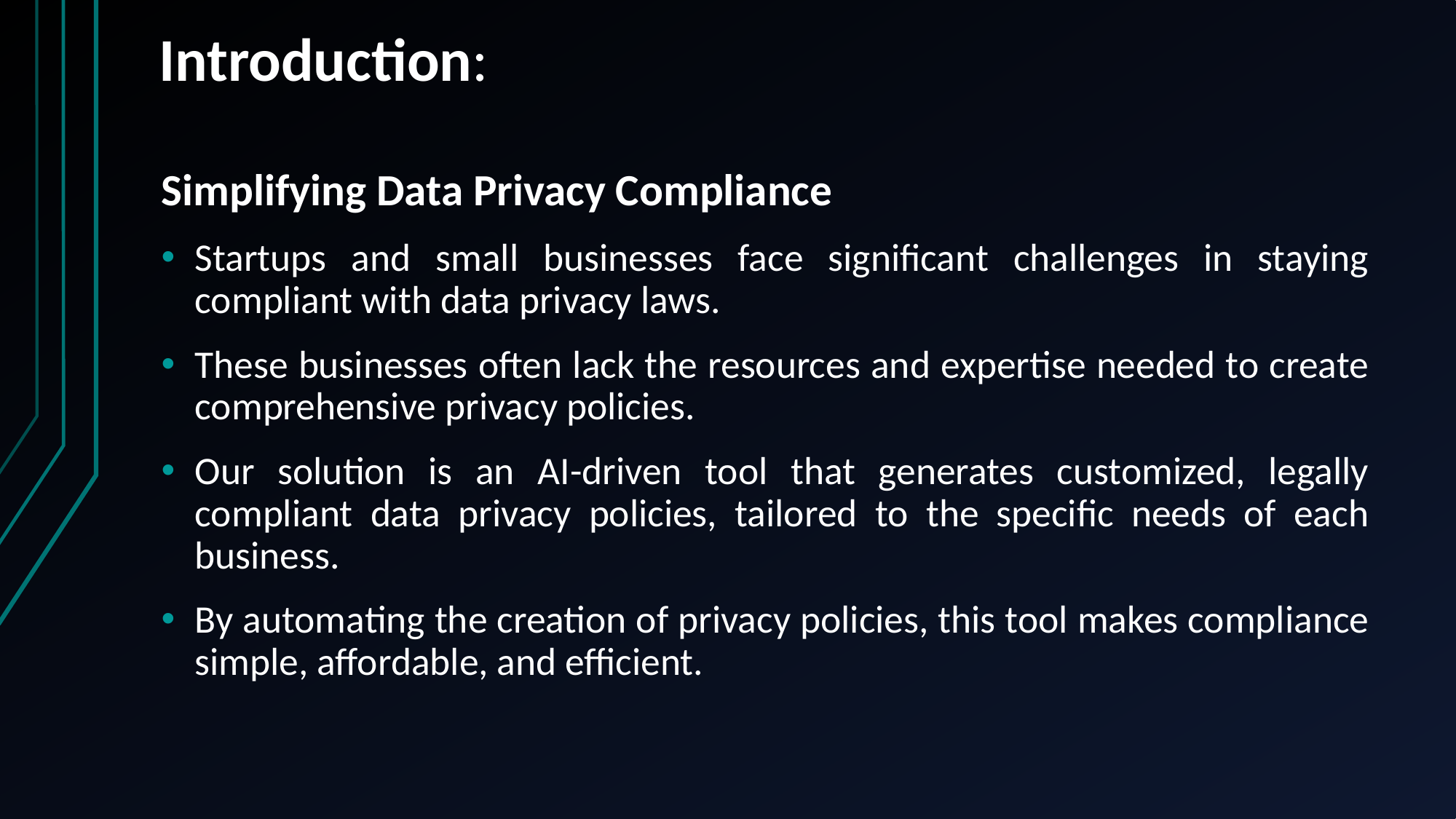

# Introduction:
Simplifying Data Privacy Compliance
Startups and small businesses face significant challenges in staying compliant with data privacy laws.
These businesses often lack the resources and expertise needed to create comprehensive privacy policies.
Our solution is an AI-driven tool that generates customized, legally compliant data privacy policies, tailored to the specific needs of each business.
By automating the creation of privacy policies, this tool makes compliance simple, affordable, and efficient.